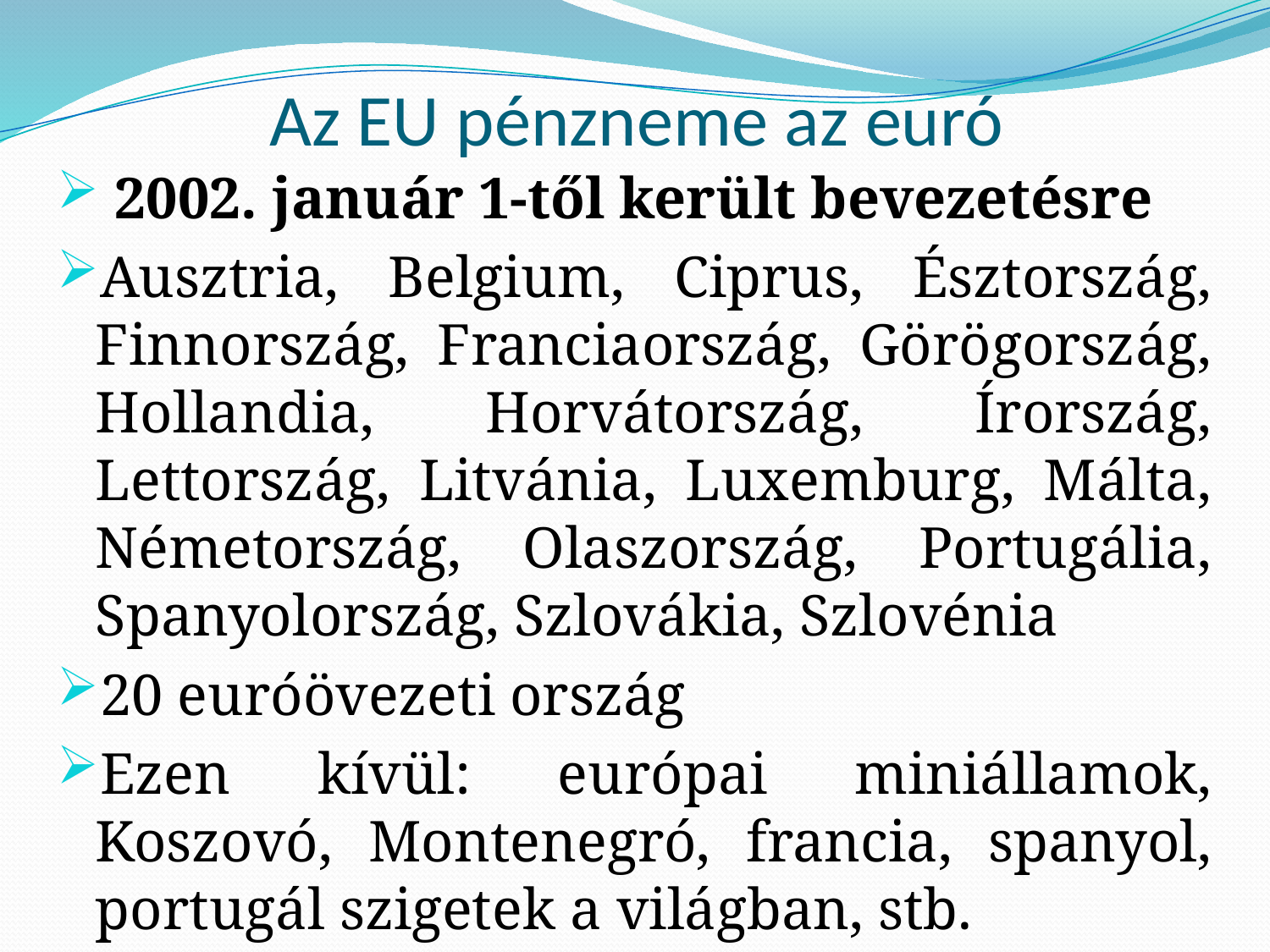

# Az EU pénzneme az euró
 2002. január 1-től került bevezetésre
Ausztria, Belgium, Ciprus, Észtország, Finnország, Franciaország, Görögország, Hollandia, Horvátország, Írország, Lettország, Litvánia, Luxemburg, Málta, Németország, Olaszország, Portugália, Spanyolország, Szlovákia, Szlovénia
20 euróövezeti ország
Ezen kívül: európai miniállamok, Koszovó, Montenegró, francia, spanyol, portugál szigetek a világban, stb.